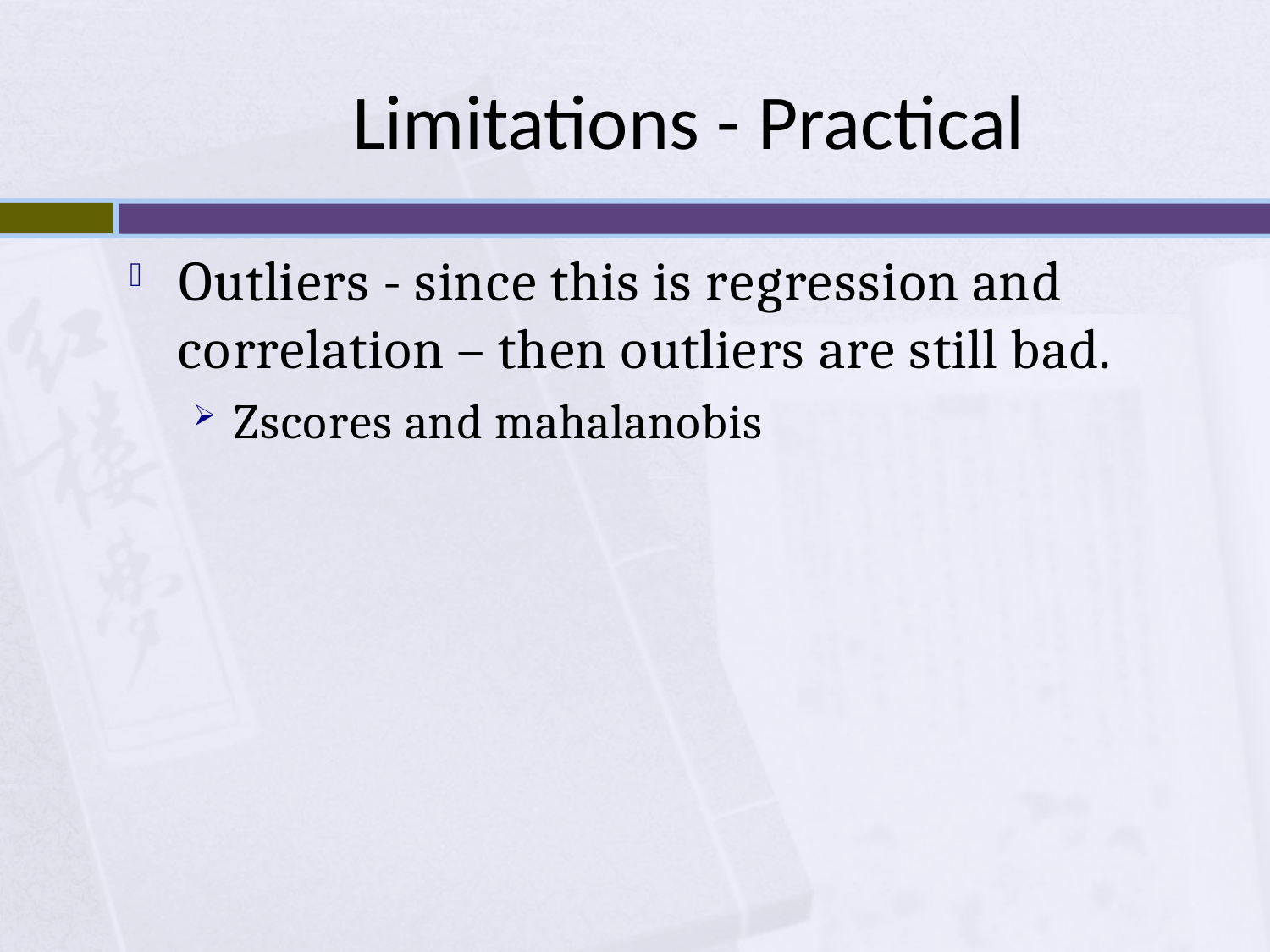

# Limitations - Practical
Outliers - since this is regression and correlation – then outliers are still bad.
Zscores and mahalanobis